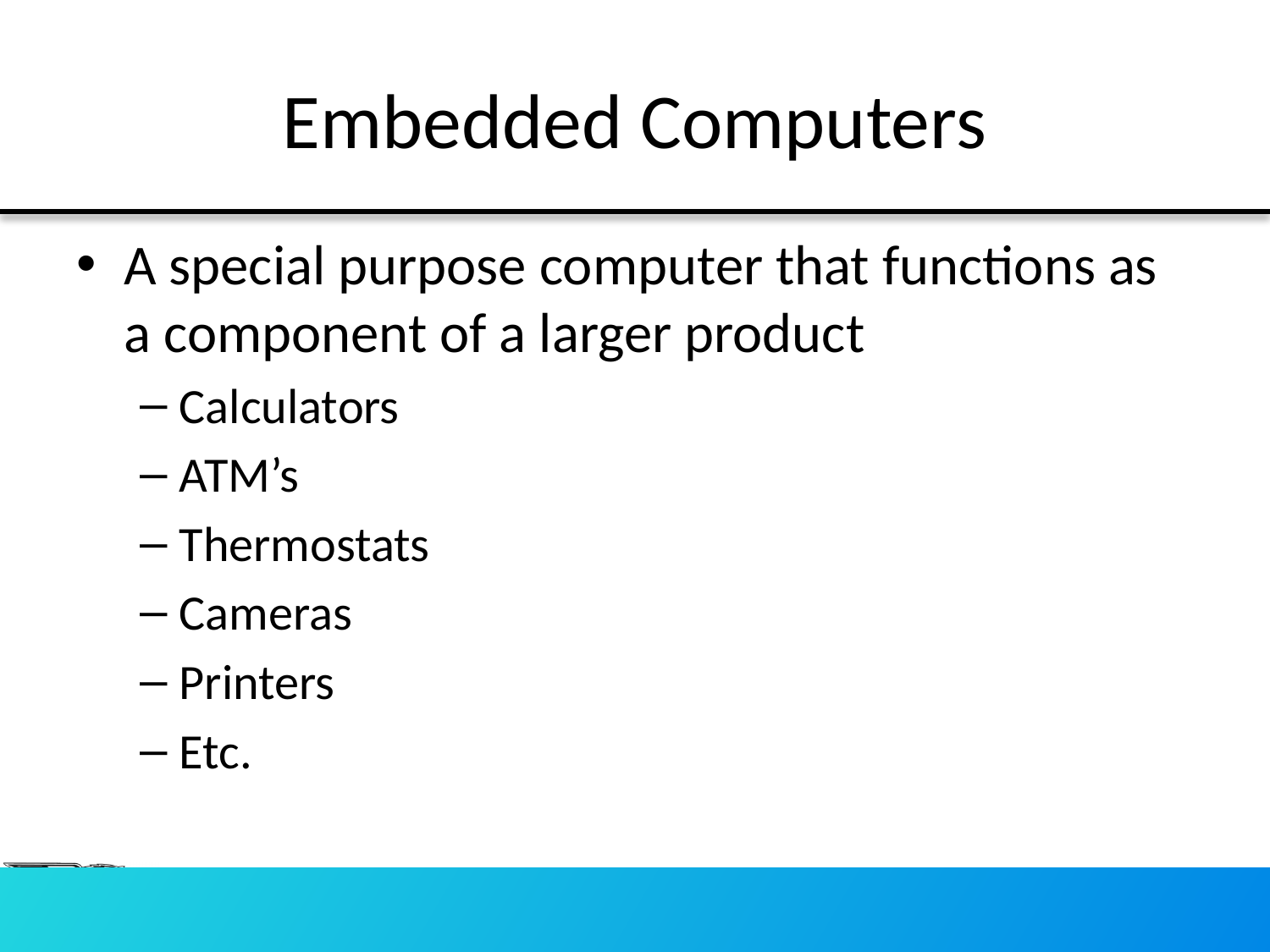

# Embedded Computers
A special purpose computer that functions as a component of a larger product
Calculators
ATM’s
Thermostats
Cameras
Printers
Etc.